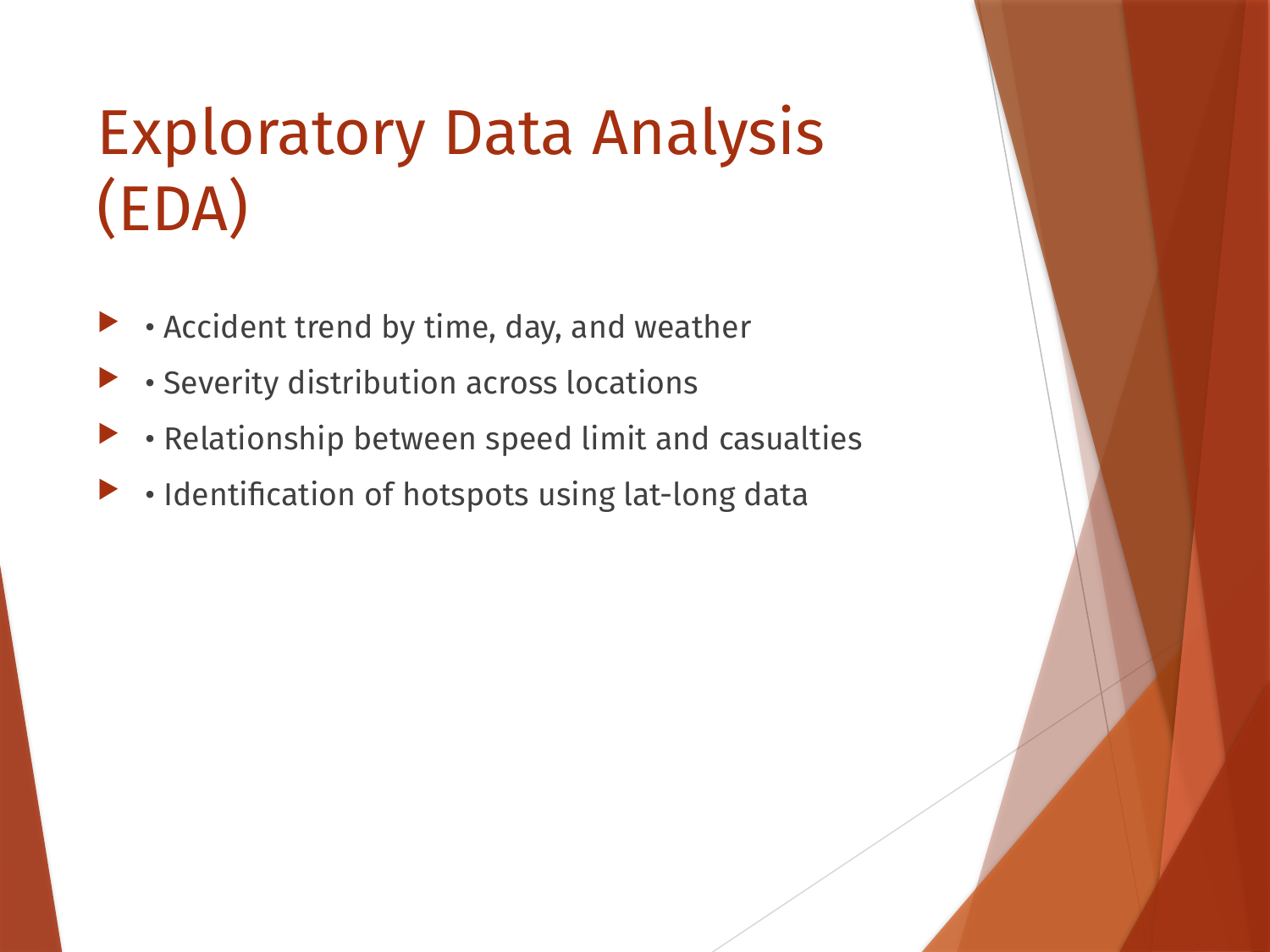

# Exploratory Data Analysis (EDA)
• Accident trend by time, day, and weather
• Severity distribution across locations
• Relationship between speed limit and casualties
• Identification of hotspots using lat-long data